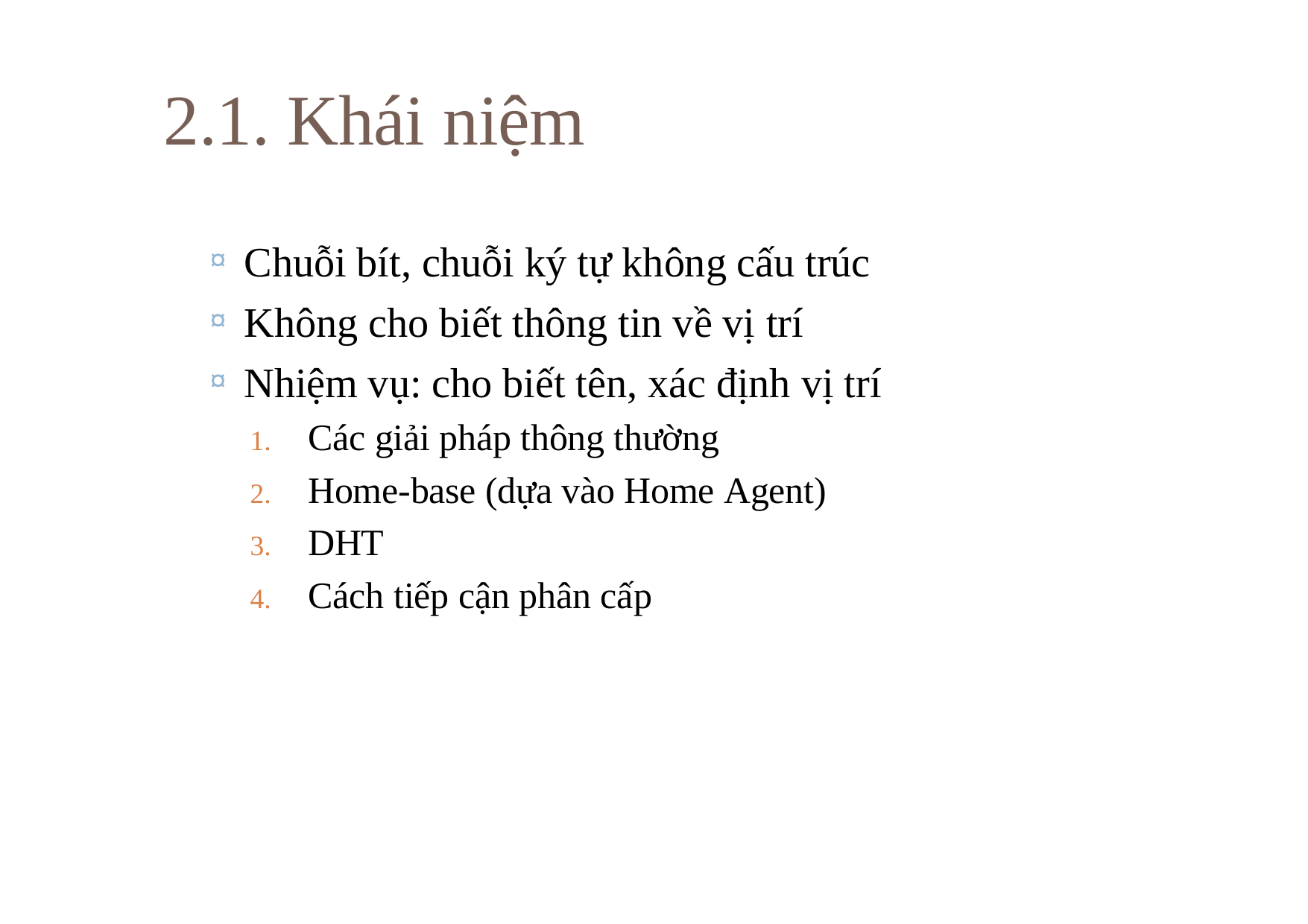

# 2.1. Khái niệm
Chuỗi bít, chuỗi ký tự không cấu trúc
Không cho biết thông tin về vị trí
Nhiệm vụ: cho biết tên, xác định vị trí
Các giải pháp thông thường
Home-base (dựa vào Home Agent)
DHT
Cách tiếp cận phân cấp